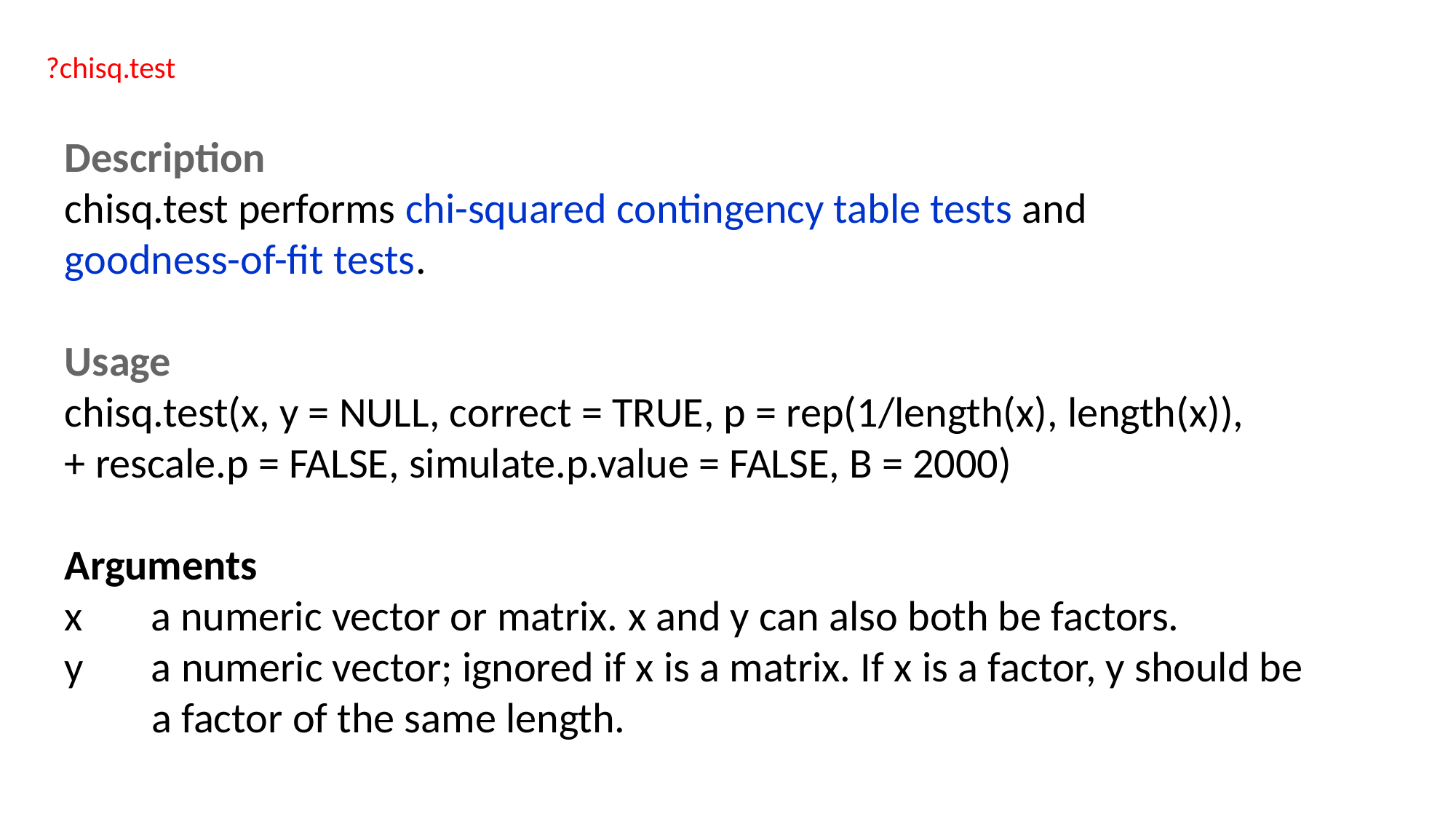

# ?chisq.test
Description
chisq.test performs chi-squared contingency table tests and
goodness-of-fit tests.

Usage
chisq.test(x, y = NULL, correct = TRUE, p = rep(1/length(x), length(x)),
+ rescale.p = FALSE, simulate.p.value = FALSE, B = 2000)

Arguments
x       a numeric vector or matrix. x and y can also both be factors.
y       a numeric vector; ignored if x is a matrix. If x is a factor, y should be
         a factor of the same length.